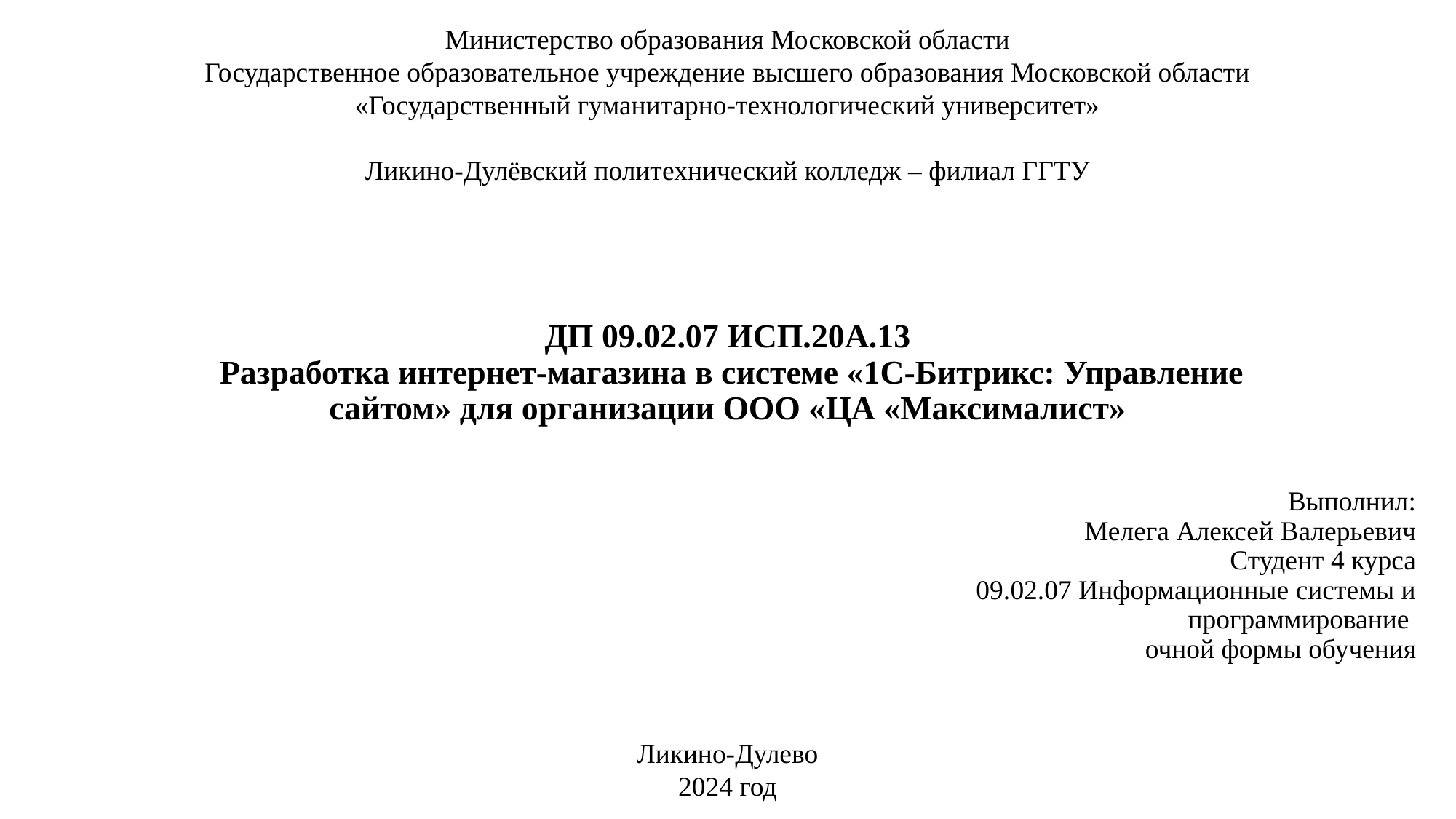

Министерство образования Московской области
Государственное образовательное учреждение высшего образования Московской области
«Государственный гуманитарно-технологический университет»

Ликино-Дулёвский политехнический колледж – филиал ГГТУ
# ДП 09.02.07 ИСП.20А.13 Разработка интернет-магазина в системе «1С-Битрикс: Управление сайтом» для организации ООО «ЦА «Максималист»
Выполнил:
Мелега Алексей Валерьевич
Студент 4 курса
       09.02.07 Информационные системы и программирование
       очной формы обучения

Ликино-Дулево
2024 год